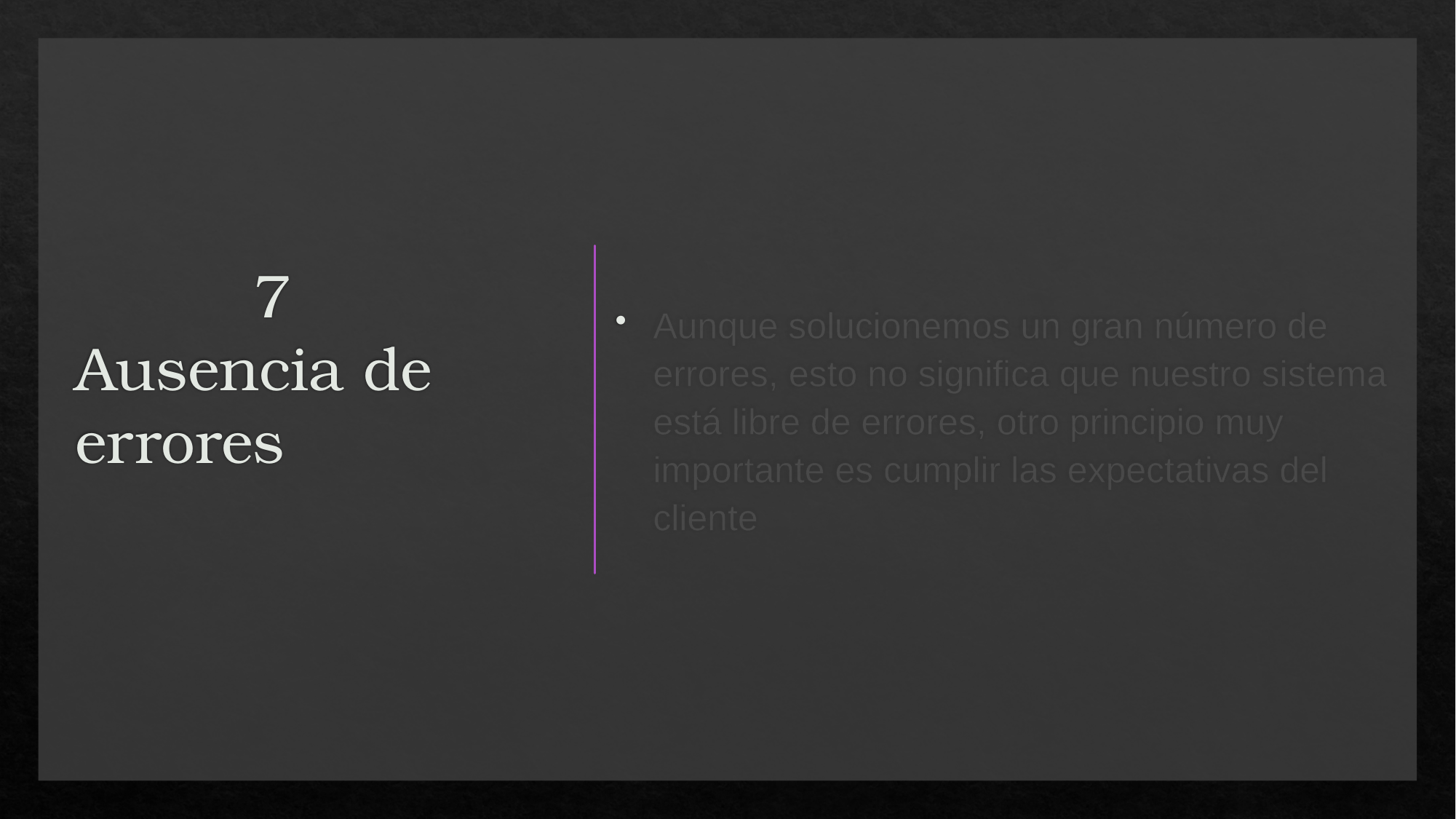

# 7 Ausencia de errores
Aunque solucionemos un gran número de errores, esto no significa que nuestro sistema está libre de errores, otro principio muy importante es cumplir las expectativas del cliente